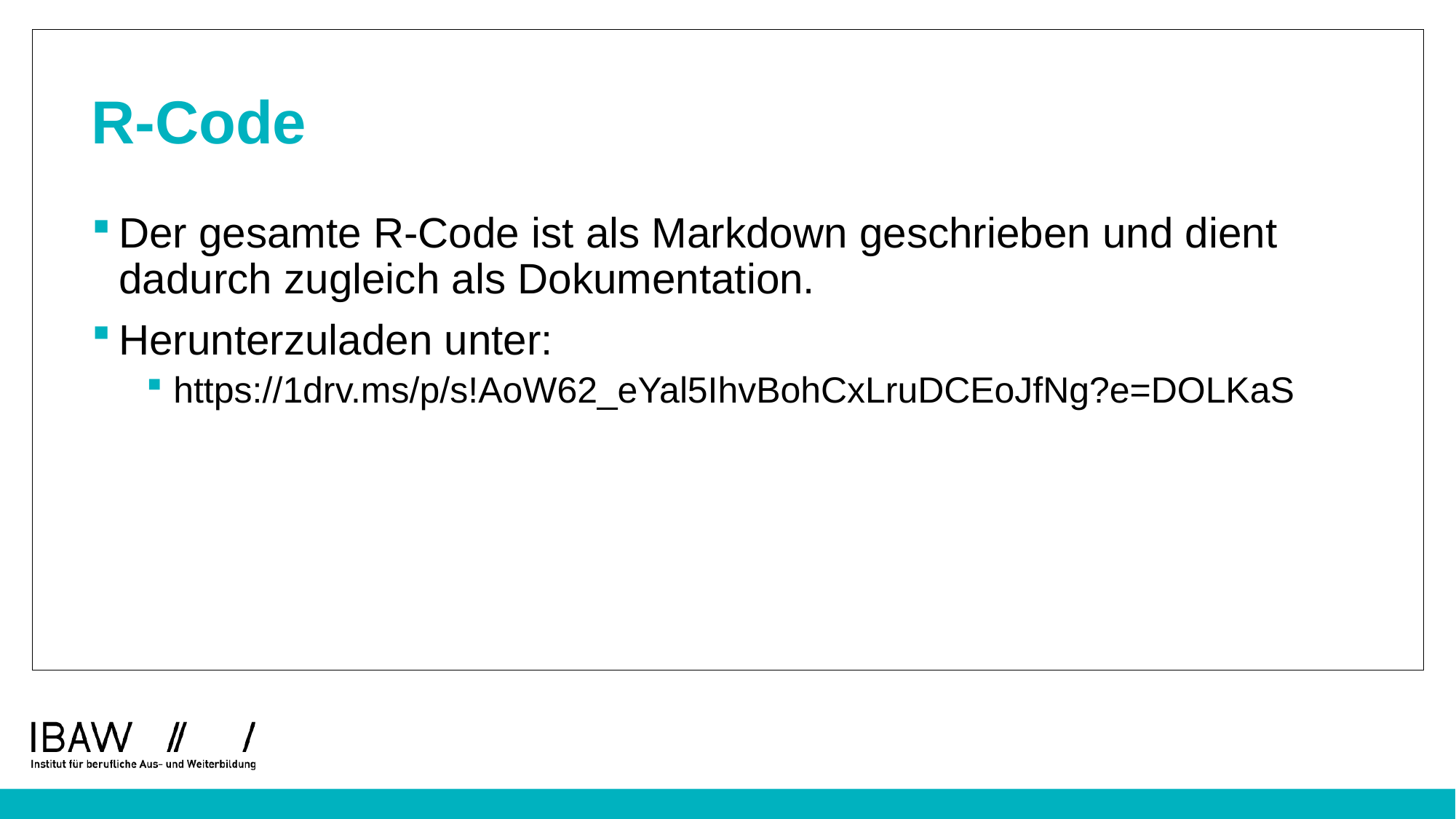

# R-Code
Der gesamte R-Code ist als Markdown geschrieben und dient dadurch zugleich als Dokumentation.
Herunterzuladen unter:
https://1drv.ms/p/s!AoW62_eYal5IhvBohCxLruDCEoJfNg?e=DOLKaS